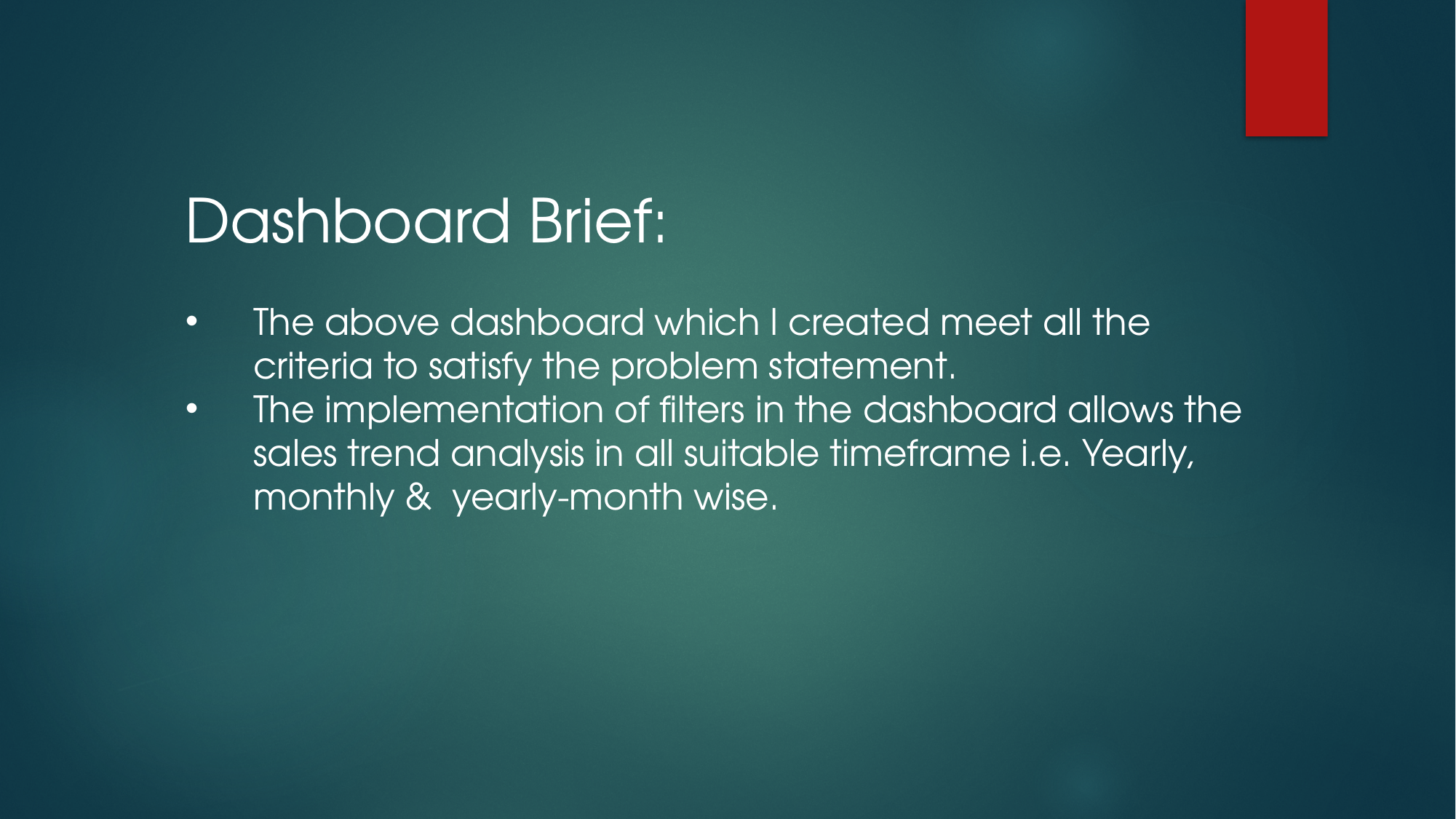

Dashboard Brief:

The above dashboard which I created meet all the criteria to satisfy the problem statement.
The implementation of filters in the dashboard allows the sales trend analysis in all suitable timeframe i.e. Yearly, monthly &  yearly-month wise.